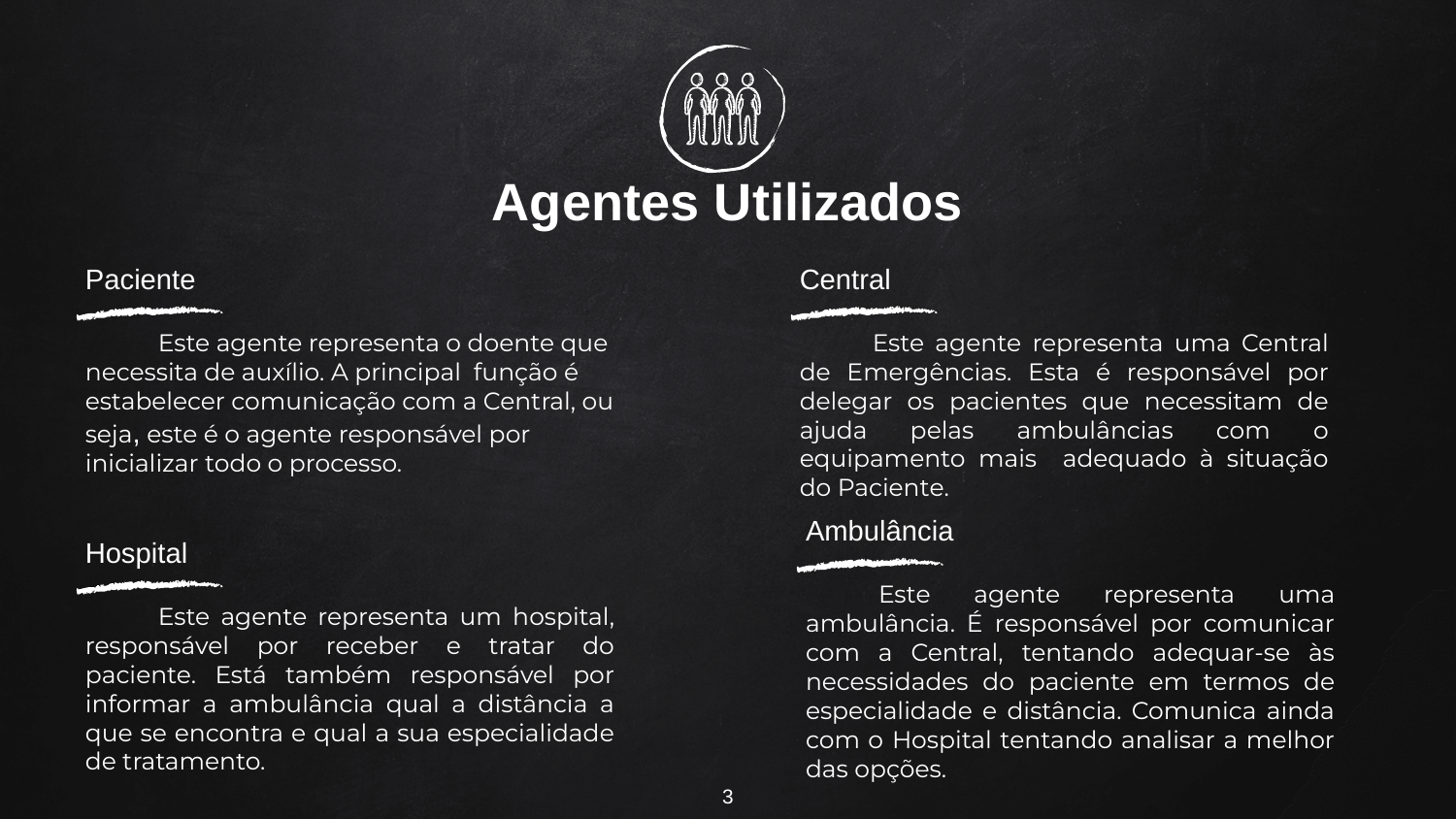

# Agentes Utilizados
Paciente
Central

Este agente representa o doente que necessita de auxílio. A principal  função é estabelecer comunicação com a Central, ou seja, este é o agente responsável por inicializar todo o processo.
Este agente representa uma Central de Emergências. Esta é responsável por delegar os pacientes que necessitam de ajuda pelas ambulâncias com o equipamento mais  adequado à situação do Paciente.
Ambulância
Central
Hospital

Este agente representa uma ambulância. É responsável por comunicar com a Central, tentando adequar-se às necessidades do paciente em termos de especialidade e distância. Comunica ainda com o Hospital tentando analisar a melhor das opções.

Este agente representa um hospital, responsável por receber e tratar do paciente. Está também responsável por informar a ambulância qual a distância a que se encontra e qual a sua especialidade de tratamento.
3